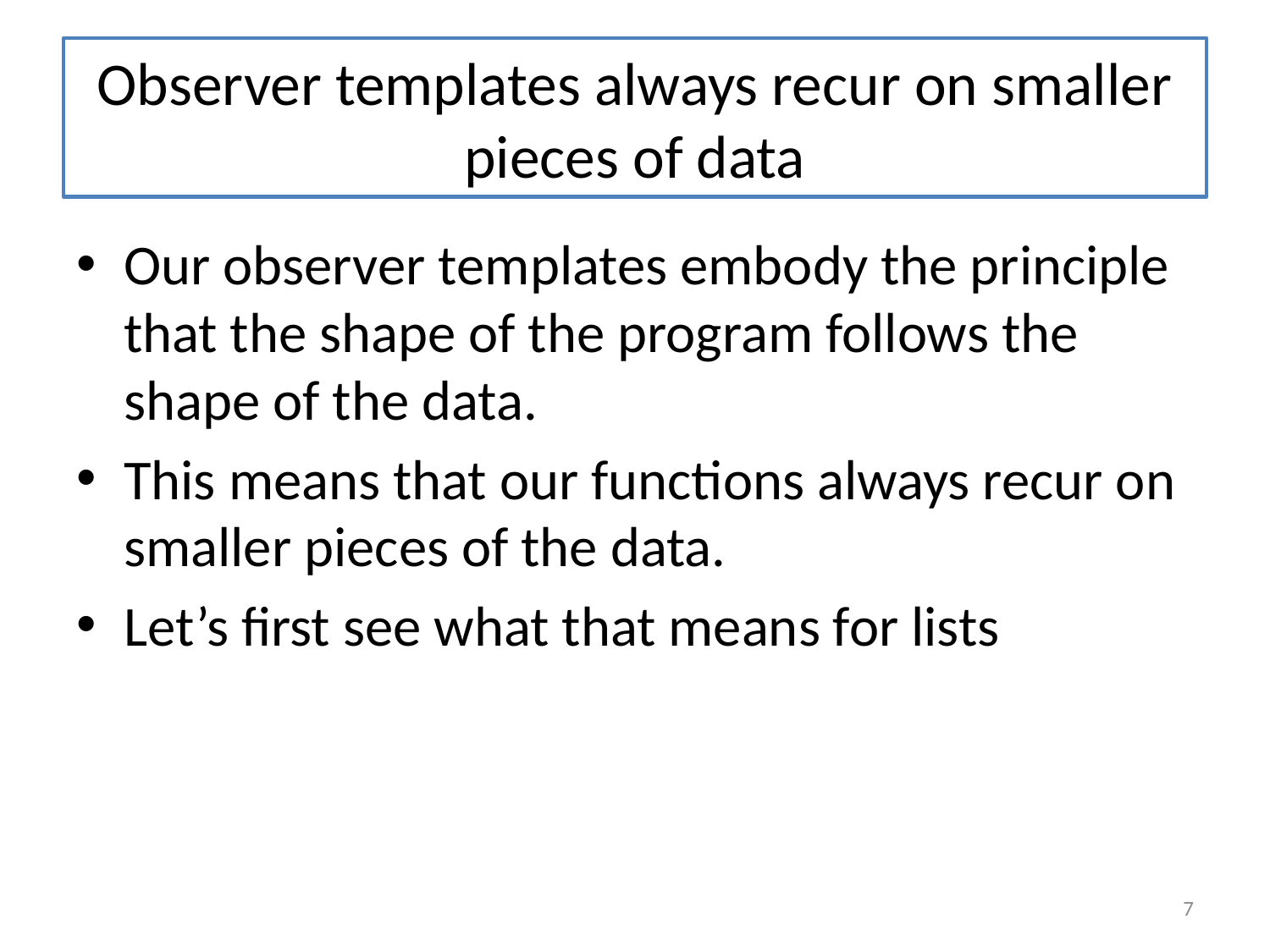

# Observer templates always recur on smaller pieces of data
Our observer templates embody the principle that the shape of the program follows the shape of the data.
This means that our functions always recur on smaller pieces of the data.
Let’s first see what that means for lists

7